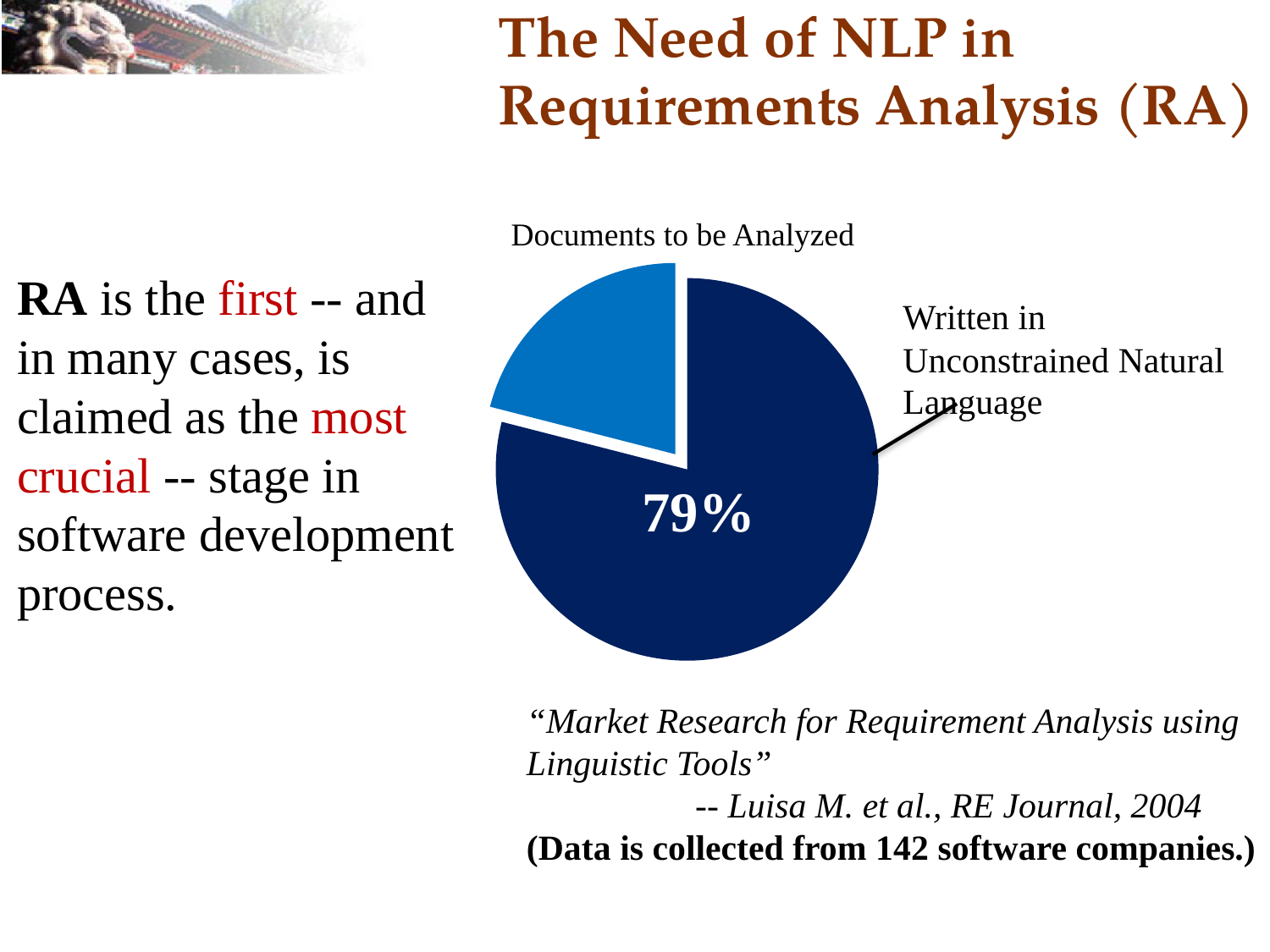

# The Need of NLP in Requirements Analysis (RA)
Documents to be Analyzed

### Chart

| Category | Sales |
|---|---|
| 1st Qtr | 79.0 |
| 2nd Qtr | 21.0 |
RA is the first -- and in many cases, is claimed as the most crucial -- stage in software development process.
Written in Unconstrained Natural Language
79%
“Market Research for Requirement Analysis using Linguistic Tools”
                   -- Luisa M. et al., RE Journal, 2004
(Data is collected from 142 software companies.)